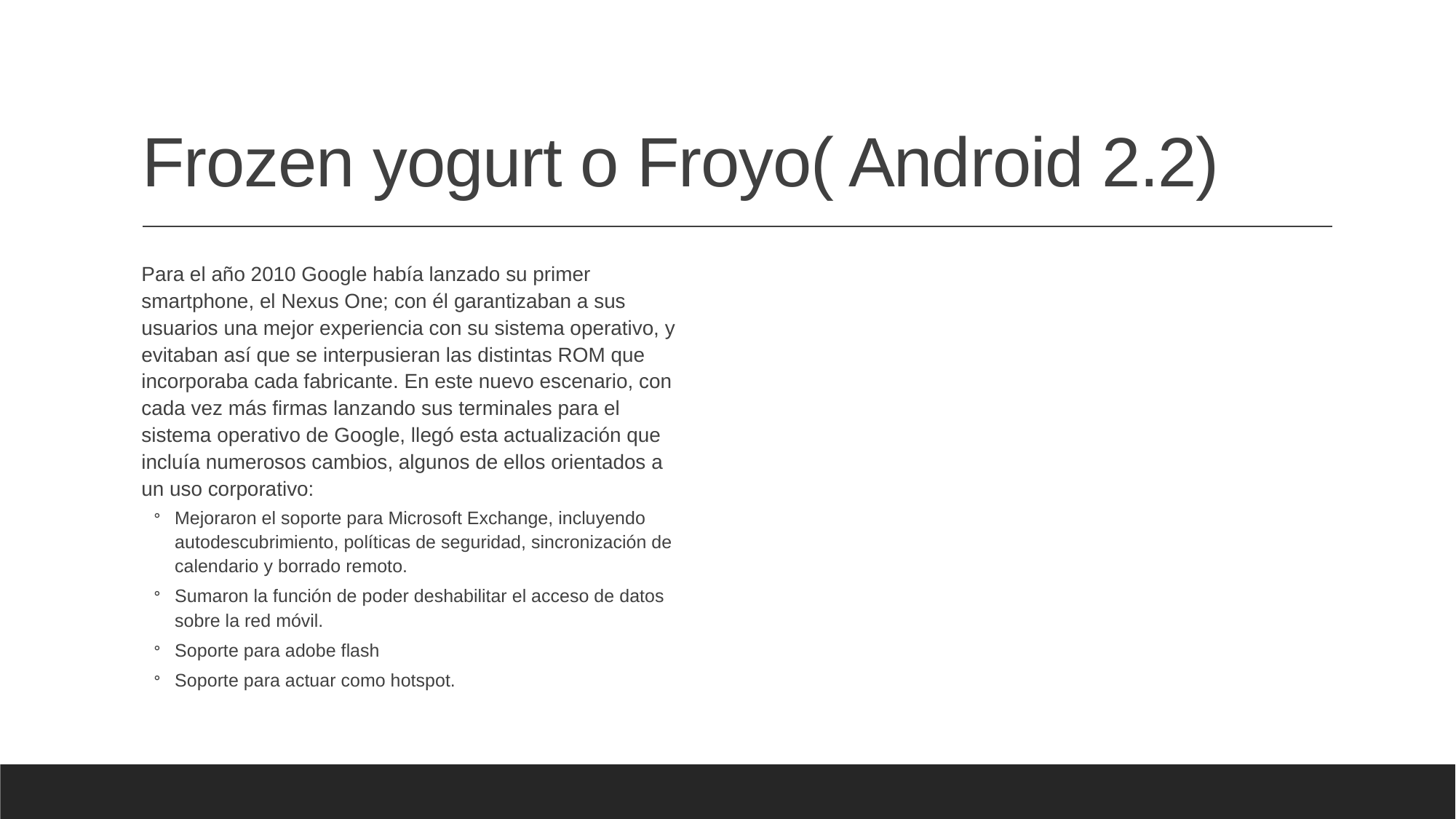

# Frozen yogurt o Froyo( Android 2.2)
Para el año 2010 Google había lanzado su primer smartphone, el Nexus One; con él garantizaban a sus usuarios una mejor experiencia con su sistema operativo, y evitaban así que se interpusieran las distintas ROM que incorporaba cada fabricante. En este nuevo escenario, con cada vez más firmas lanzando sus terminales para el sistema operativo de Google, llegó esta actualización que incluía numerosos cambios, algunos de ellos orientados a un uso corporativo:
Mejoraron el soporte para Microsoft Exchange, incluyendo autodescubrimiento, políticas de seguridad, sincronización de calendario y borrado remoto.
Sumaron la función de poder deshabilitar el acceso de datos sobre la red móvil.
Soporte para adobe flash
Soporte para actuar como hotspot.